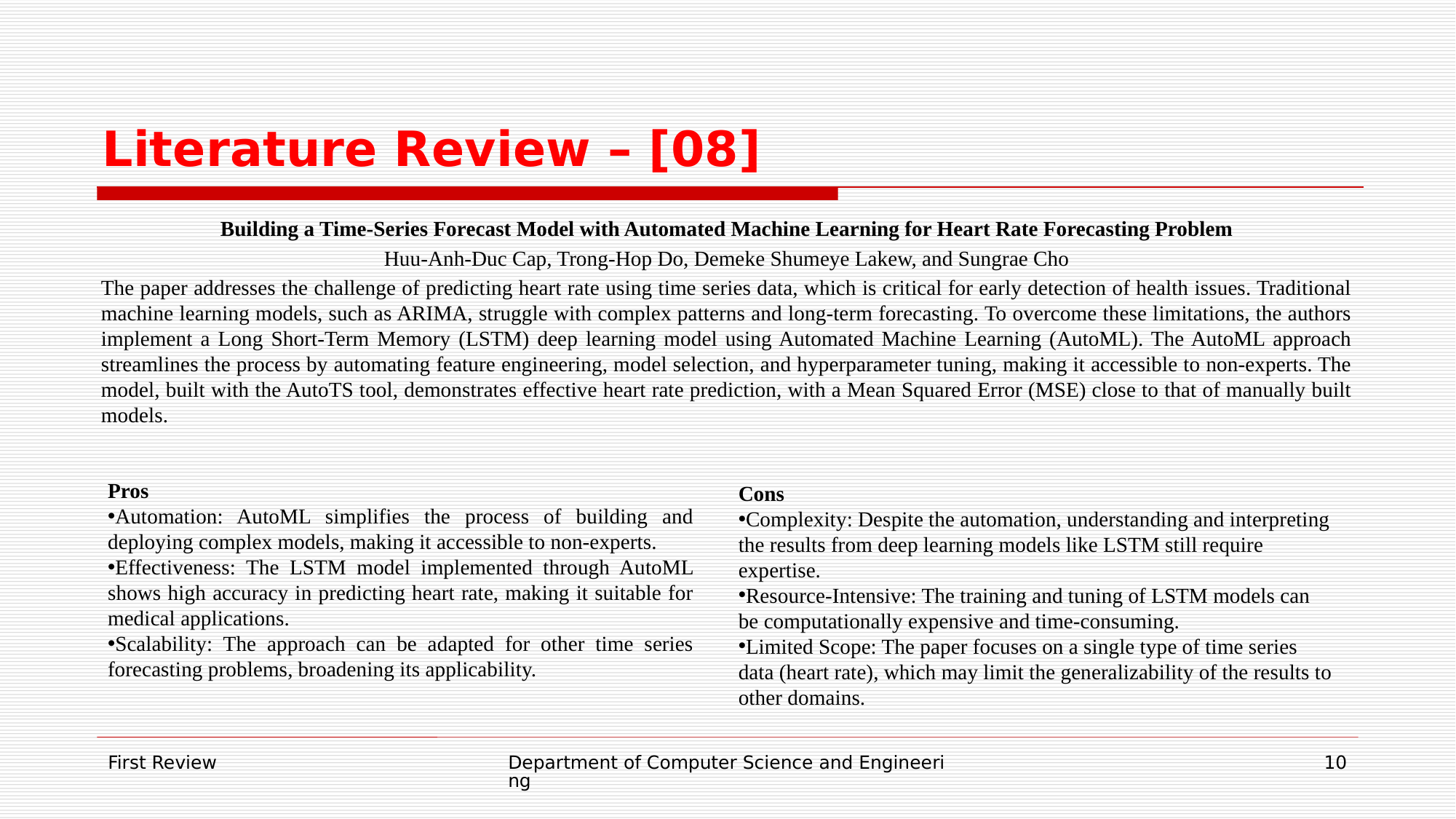

# Literature Review – [08]
Building a Time-Series Forecast Model with Automated Machine Learning for Heart Rate Forecasting Problem
Huu-Anh-Duc Cap, Trong-Hop Do, Demeke Shumeye Lakew, and Sungrae Cho
The paper addresses the challenge of predicting heart rate using time series data, which is critical for early detection of health issues. Traditional machine learning models, such as ARIMA, struggle with complex patterns and long-term forecasting. To overcome these limitations, the authors implement a Long Short-Term Memory (LSTM) deep learning model using Automated Machine Learning (AutoML). The AutoML approach streamlines the process by automating feature engineering, model selection, and hyperparameter tuning, making it accessible to non-experts. The model, built with the AutoTS tool, demonstrates effective heart rate prediction, with a Mean Squared Error (MSE) close to that of manually built models.

Pros
Automation: AutoML simplifies the process of building and deploying complex models, making it accessible to non-experts.
Effectiveness: The LSTM model implemented through AutoML shows high accuracy in predicting heart rate, making it suitable for medical applications.
Scalability: The approach can be adapted for other time series forecasting problems, broadening its applicability.
Cons
Complexity: Despite the automation, understanding and interpreting the results from deep learning models like LSTM still require expertise.
Resource-Intensive: The training and tuning of LSTM models can be computationally expensive and time-consuming.
Limited Scope: The paper focuses on a single type of time series data (heart rate), which may limit the generalizability of the results to other domains.
First Review
Department of Computer Science and Engineering
10